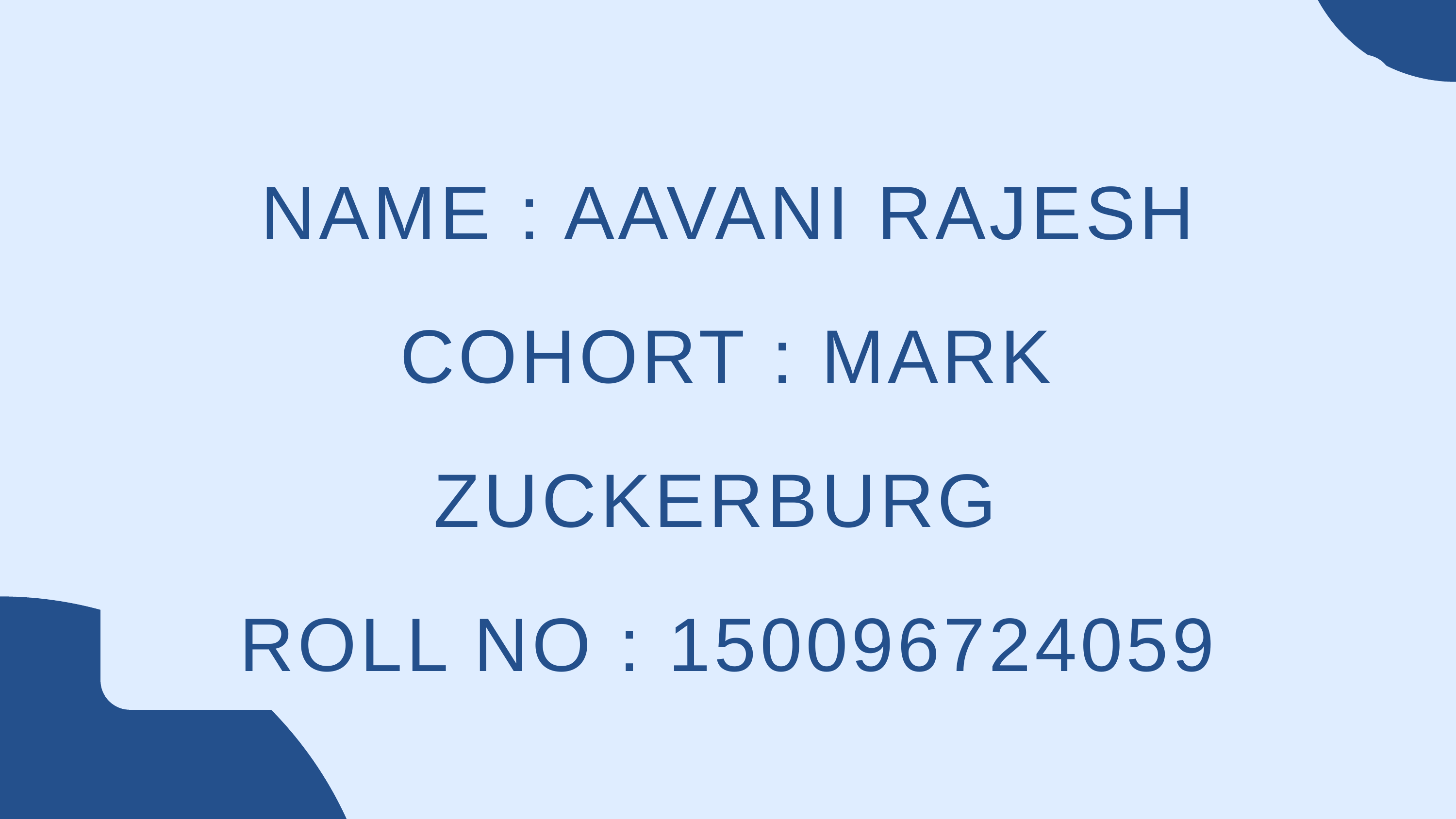

NAME : AAVANI RAJESH
COHORT : MARK ZUCKERBURG
ROLL NO : 150096724059